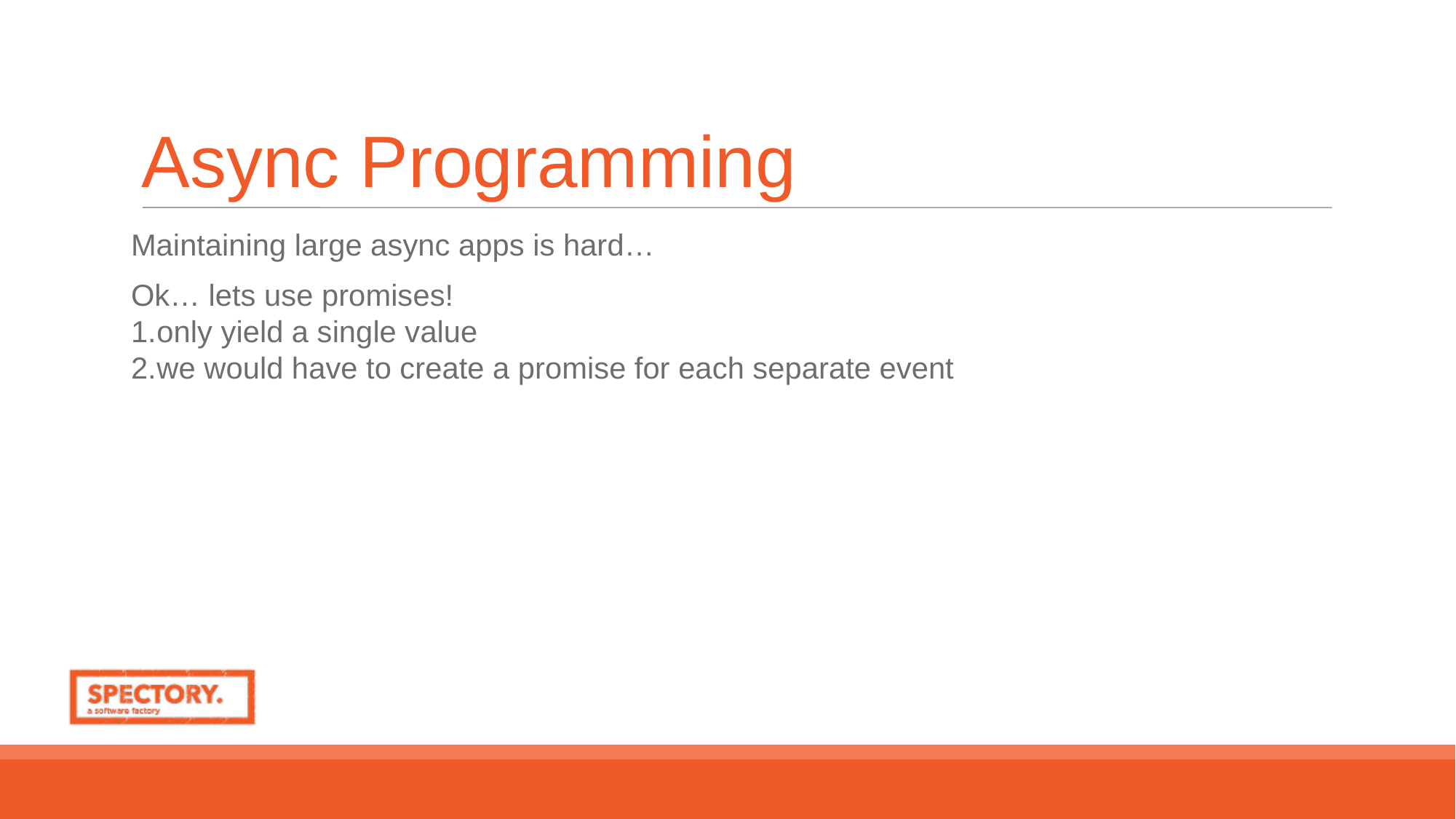

Async Programming
Maintaining large async apps is hard…
Ok… lets use promises!
only yield a single value
we would have to create a promise for each separate event